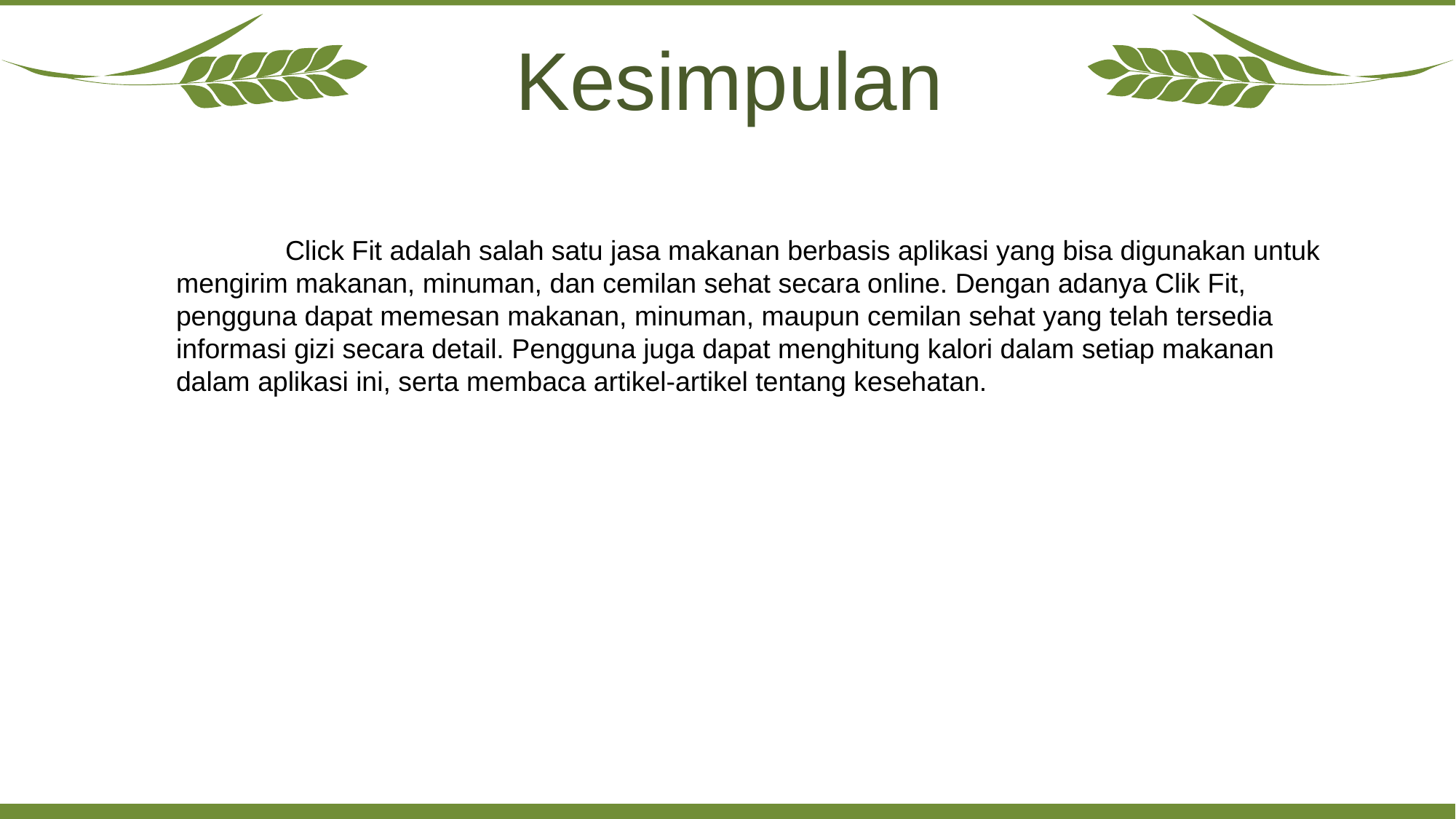

Kesimpulan
	Click Fit adalah salah satu jasa makanan berbasis aplikasi yang bisa digunakan untuk mengirim makanan, minuman, dan cemilan sehat secara online. Dengan adanya Clik Fit, pengguna dapat memesan makanan, minuman, maupun cemilan sehat yang telah tersedia informasi gizi secara detail. Pengguna juga dapat menghitung kalori dalam setiap makanan dalam aplikasi ini, serta membaca artikel-artikel tentang kesehatan.